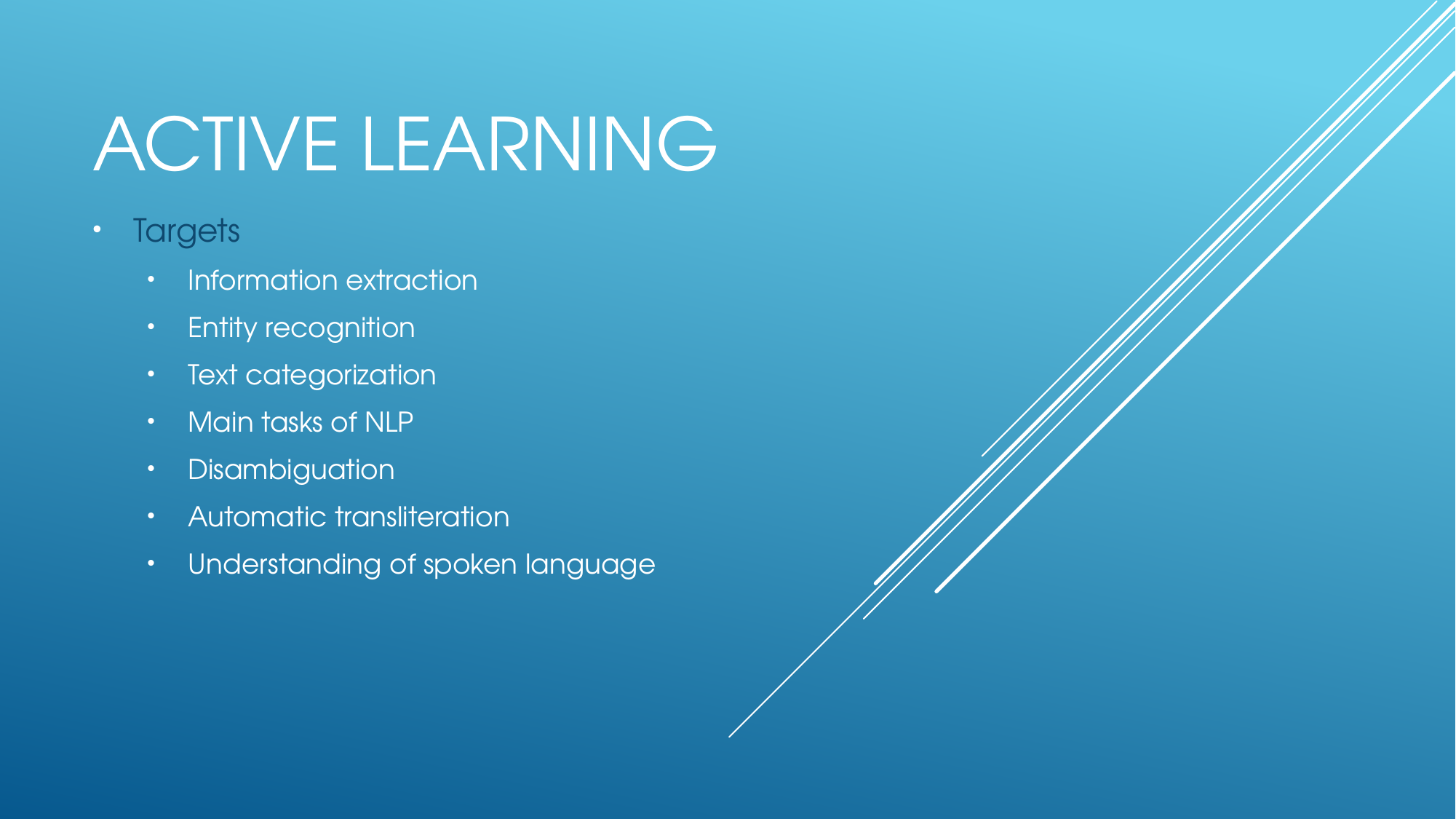

# Active learning
Targets
Information extraction
Entity recognition
Text categorization
Main tasks of NLP
Disambiguation
Automatic transliteration
Understanding of spoken language